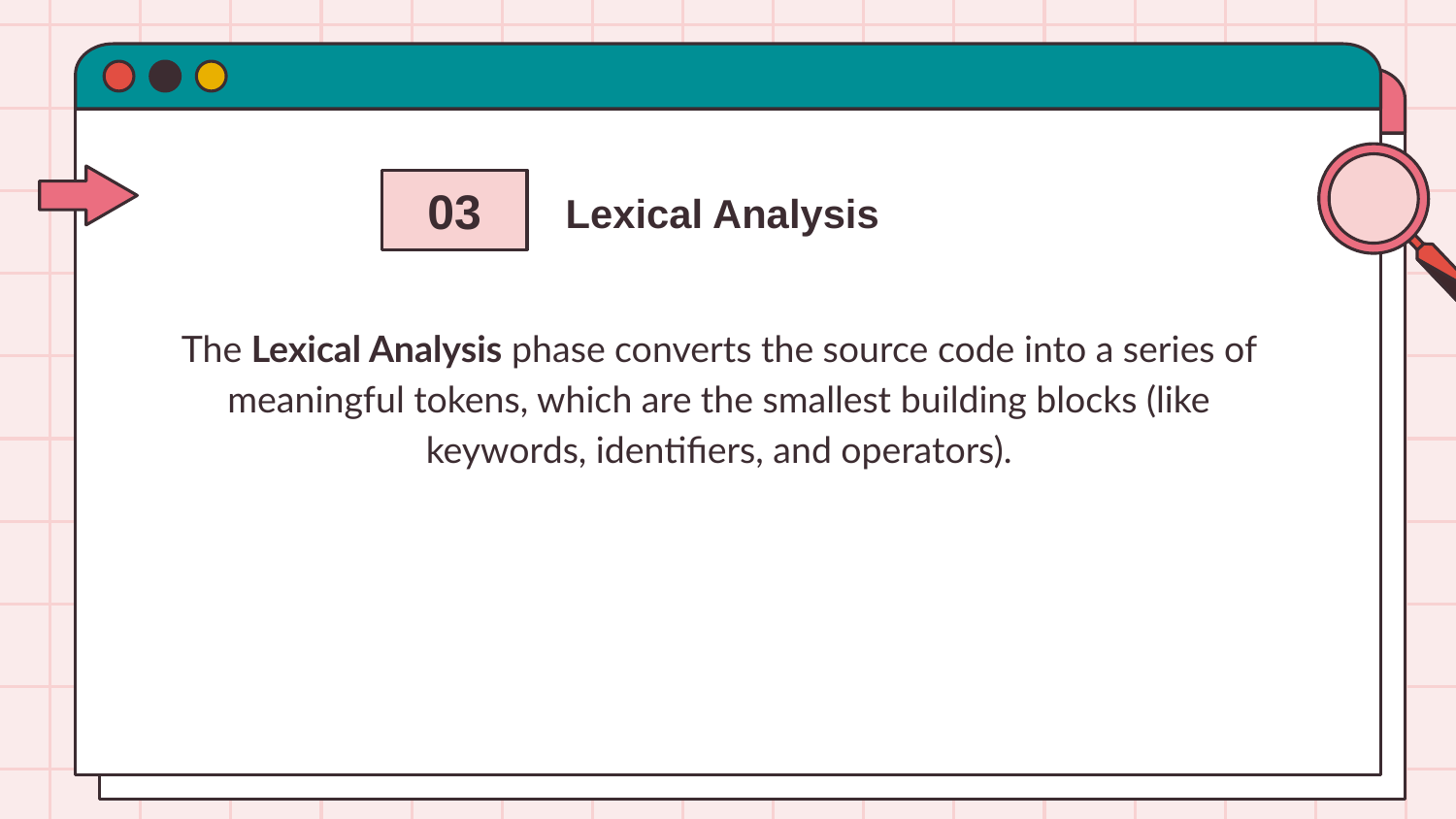

# Lexical Analysis

03

The Lexical Analysis phase converts the source code into a series of meaningful tokens, which are the smallest building blocks (like keywords, identifiers, and operators).